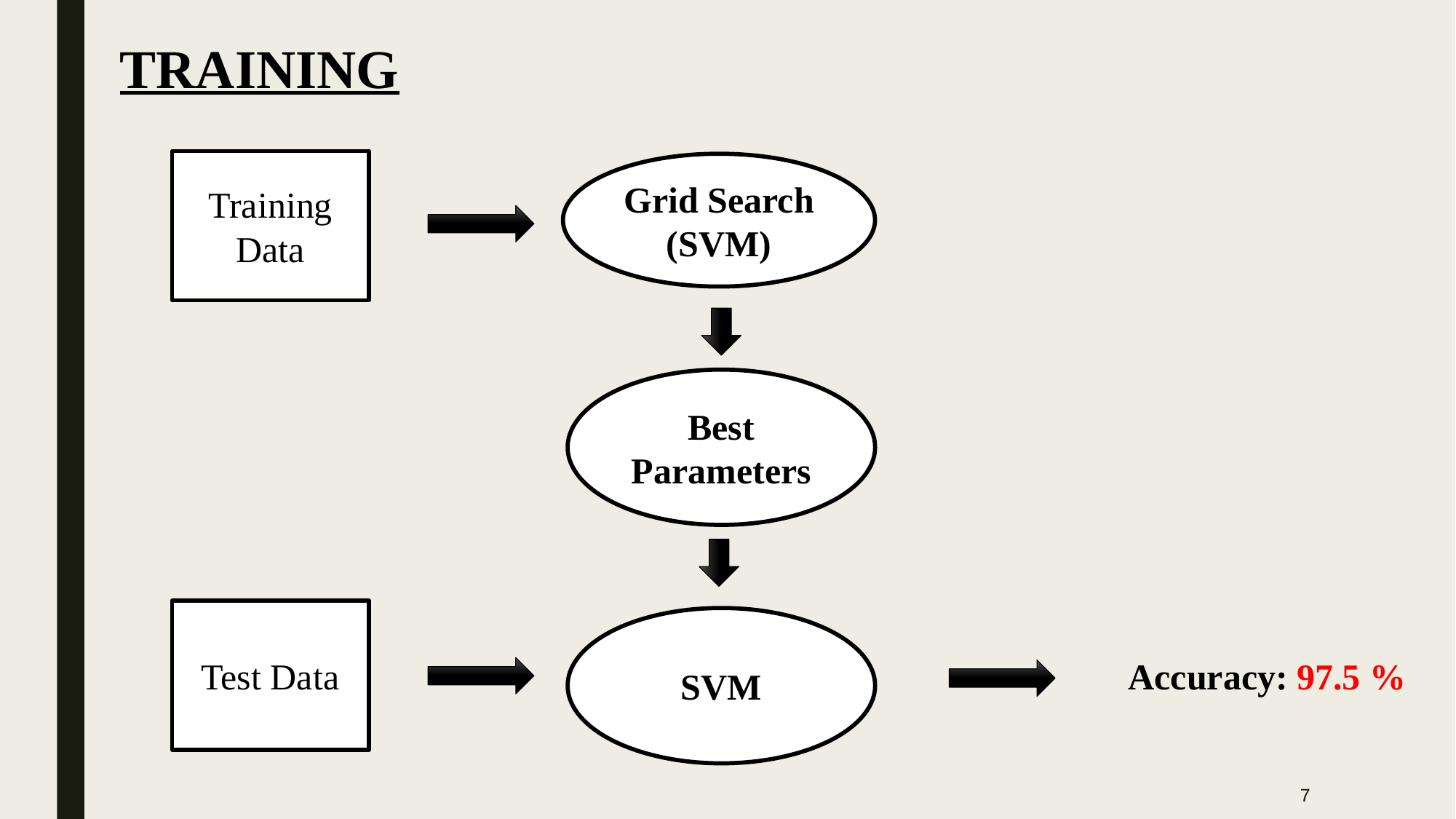

TRAINING
Training Data
Grid Search (SVM)

Best Parameters

Test Data
SVM
Accuracy: 97.5 %

7